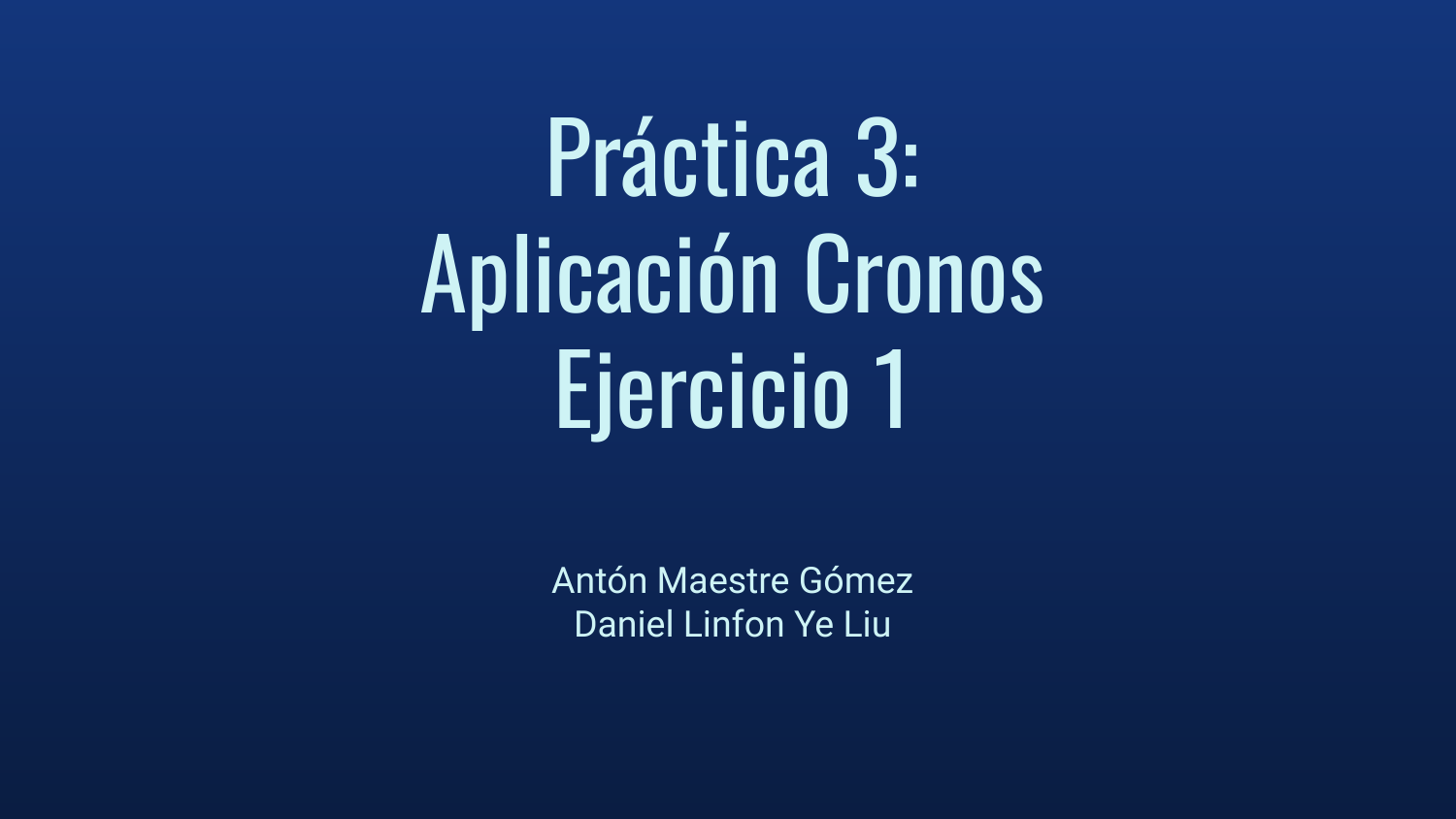

# Práctica 3:
Aplicación Cronos
Ejercicio 1
Antón Maestre Gómez
Daniel Linfon Ye Liu